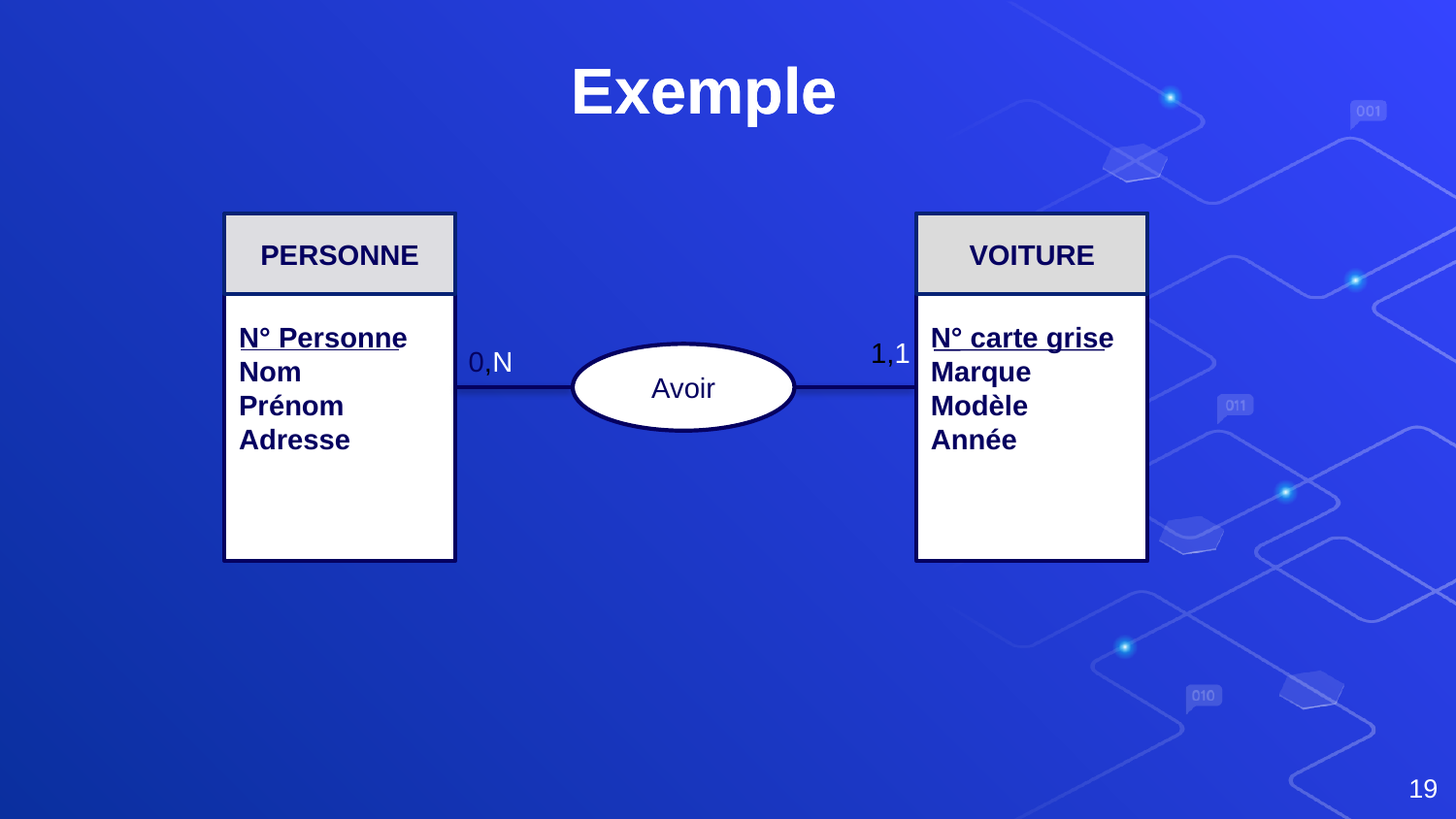

# Exemple
Exemple
PERSONNE
N° carte grise
Marque
Modèle
Année
VOITURE
N° Personne
Nom
Prénom
Adresse
1,1
0,N
Avoir
19